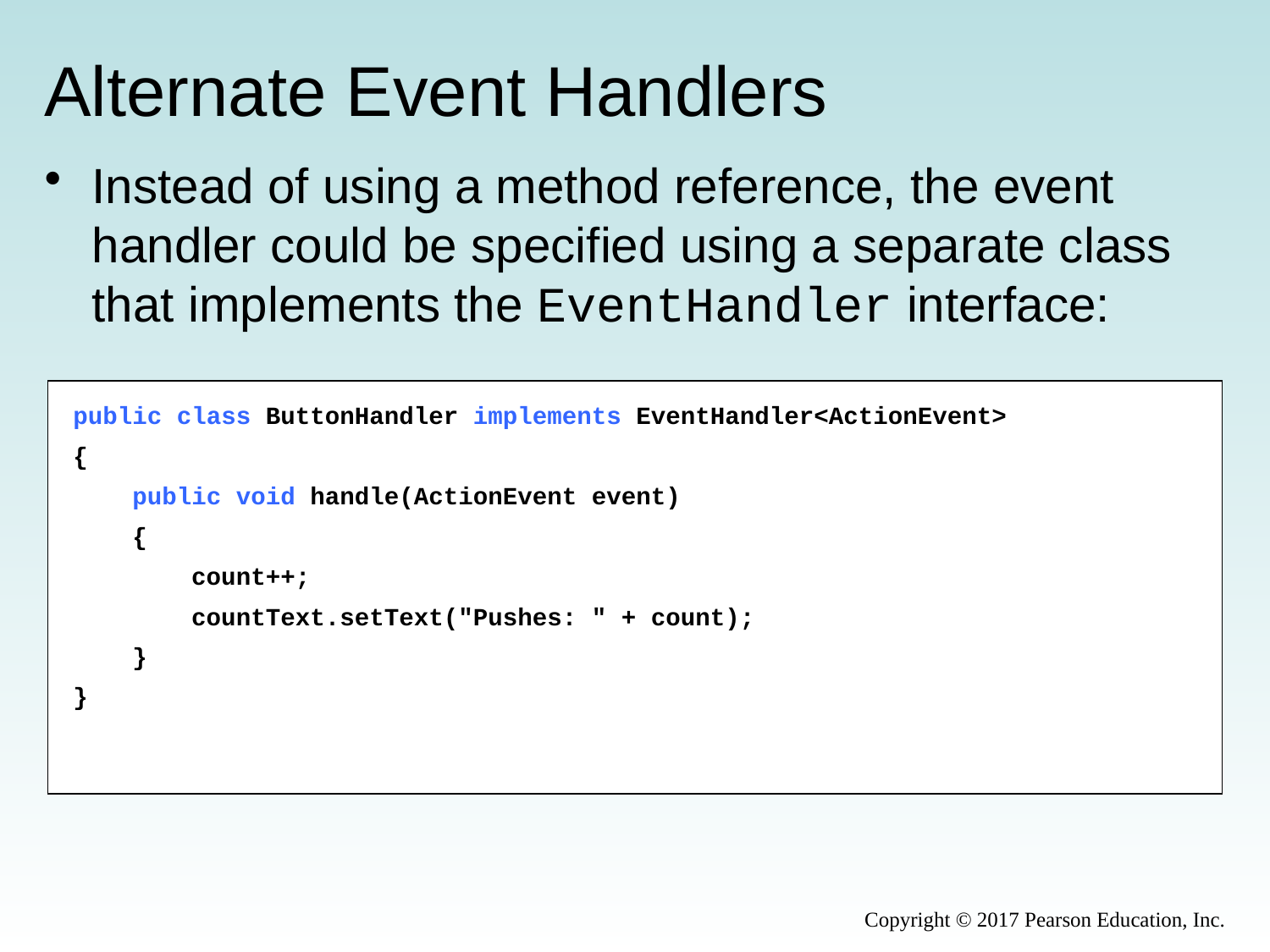

# Alternate Event Handlers
Instead of using a method reference, the event handler could be specified using a separate class that implements the EventHandler interface:
public class ButtonHandler implements EventHandler<ActionEvent>
{
    public void handle(ActionEvent event)
    {
        count++;
        countText.setText("Pushes: " + count);
    }
}

Copyright © 2017 Pearson Education, Inc.